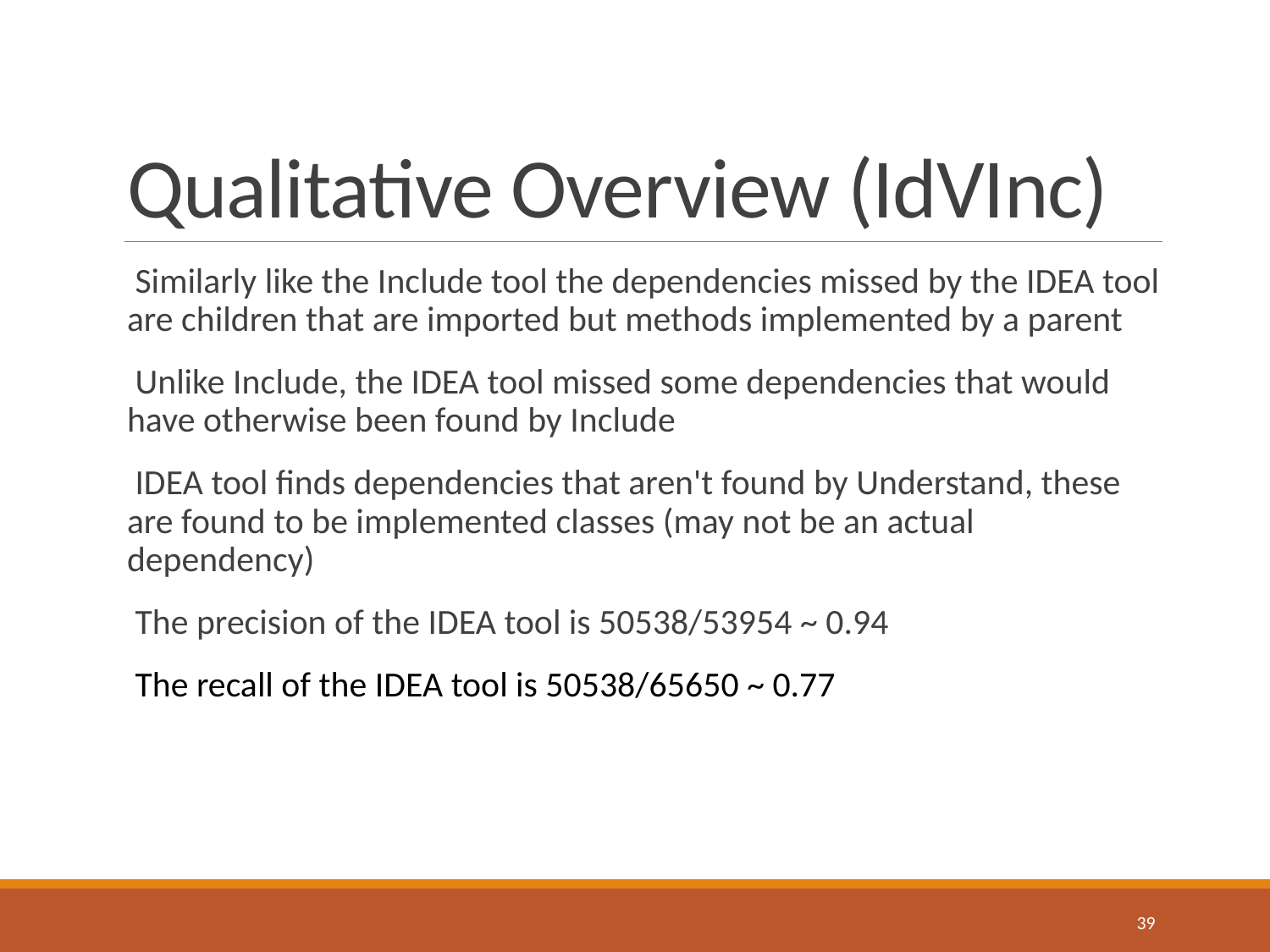

# Qualitative Overview (IdVInc)
 Similarly like the Include tool the dependencies missed by the IDEA tool are children that are imported but methods implemented by a parent
 Unlike Include, the IDEA tool missed some dependencies that would have otherwise been found by Include
 IDEA tool finds dependencies that aren't found by Understand, these are found to be implemented classes (may not be an actual dependency)
 The precision of the IDEA tool is 50538/53954 ~ 0.94
 The recall of the IDEA tool is 50538/65650 ~ 0.77
39